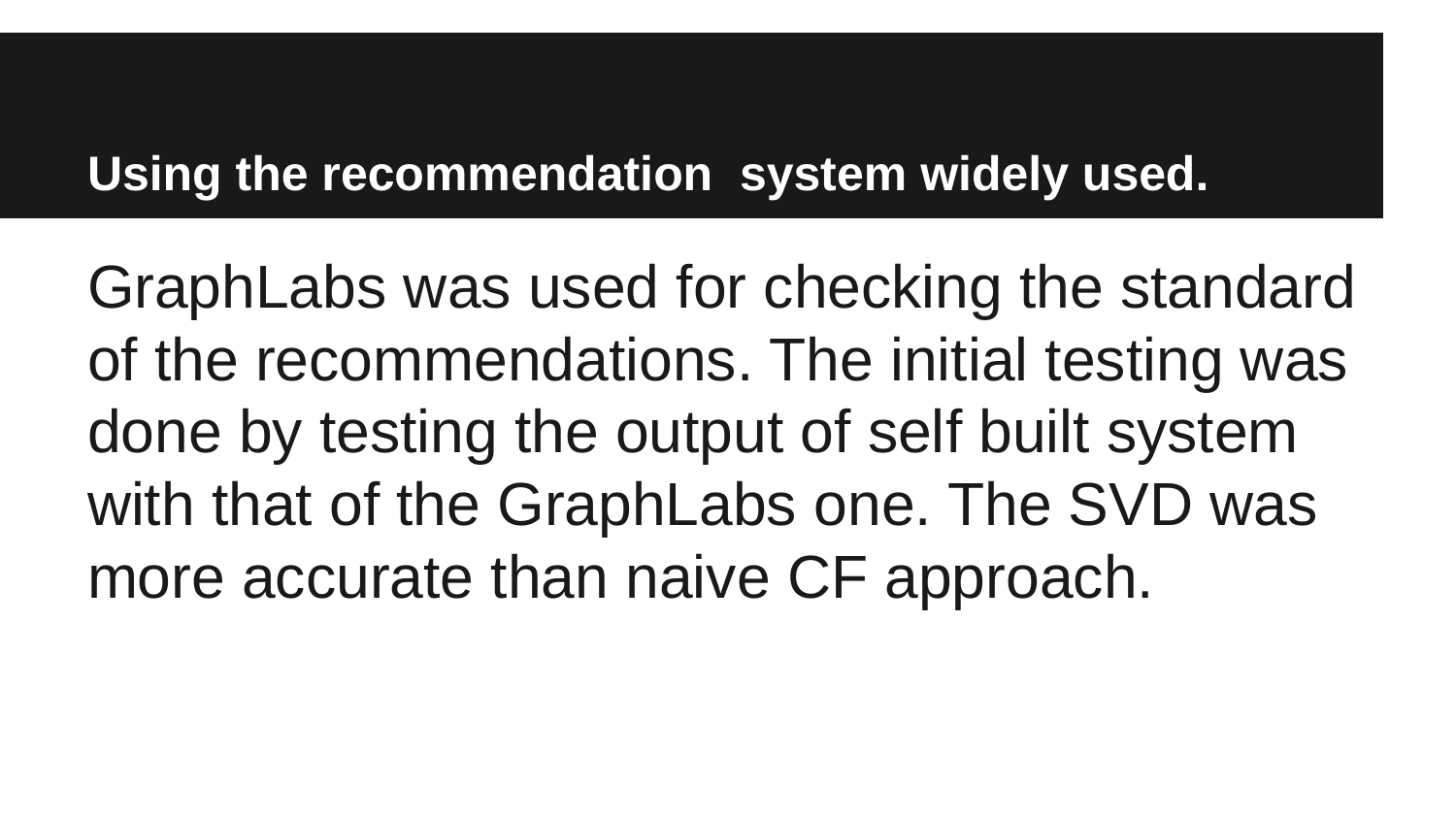

# Using the recommendation  system widely used.
GraphLabs was used for checking the standard of the recommendations. The initial testing was done by testing the output of self built system with that of the GraphLabs one. The SVD was more accurate than naive CF approach.